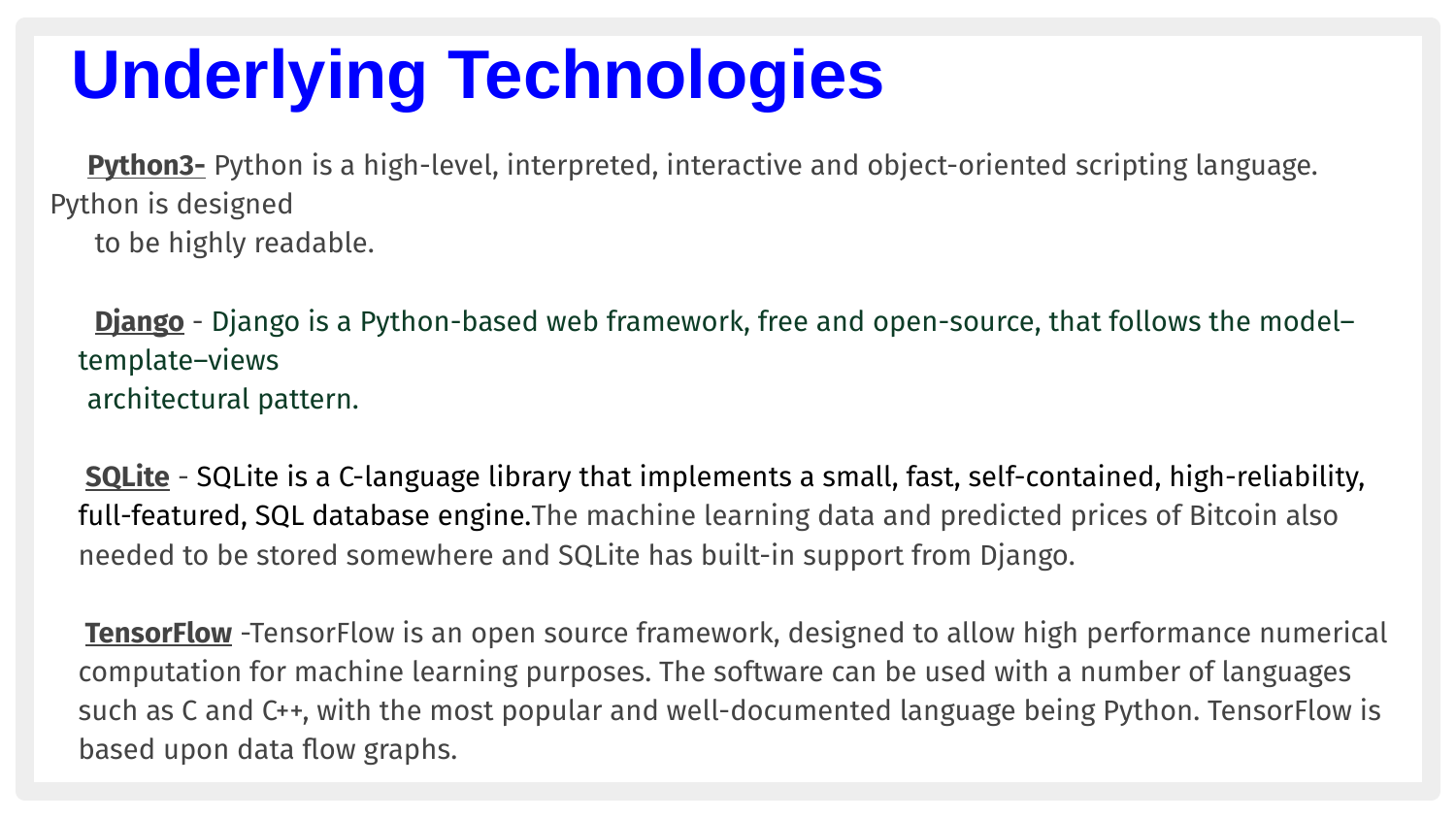

# Underlying Technologies
      Python3- Python is a high-level, interpreted, interactive and object-oriented scripting language. Python is designed
      to be highly readable.

    Django - Django is a Python-based web framework, free and open-source, that follows the model–template–views
   architectural pattern.

   SQLite - SQLite is a C-language library that implements a small, fast, self-contained, high-reliability, full-featured, SQL database engine.The machine learning data and predicted prices of Bitcoin also needed to be stored somewhere and SQLite has built-in support from Django.

   TensorFlow -TensorFlow is an open source framework, designed to allow high performance numerical computation for machine learning purposes. The software can be used with a number of languages such as C and C++, with the most popular and well-documented language being Python. TensorFlow is based upon data flow graphs.